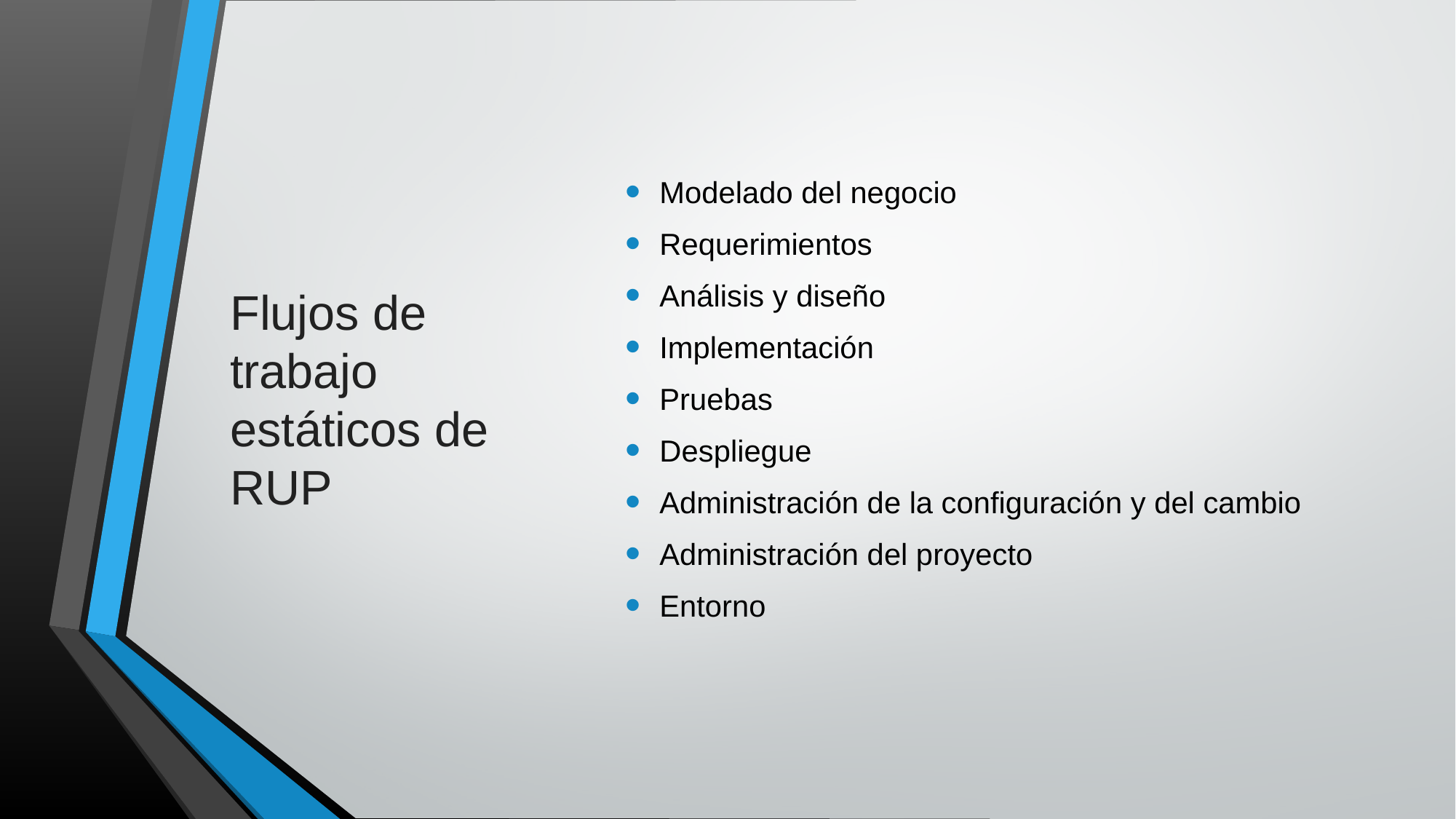

# Flujos de trabajo estáticos de RUP
Modelado del negocio
Requerimientos
Análisis y diseño
Implementación
Pruebas
Despliegue
Administración de la configuración y del cambio
Administración del proyecto
Entorno